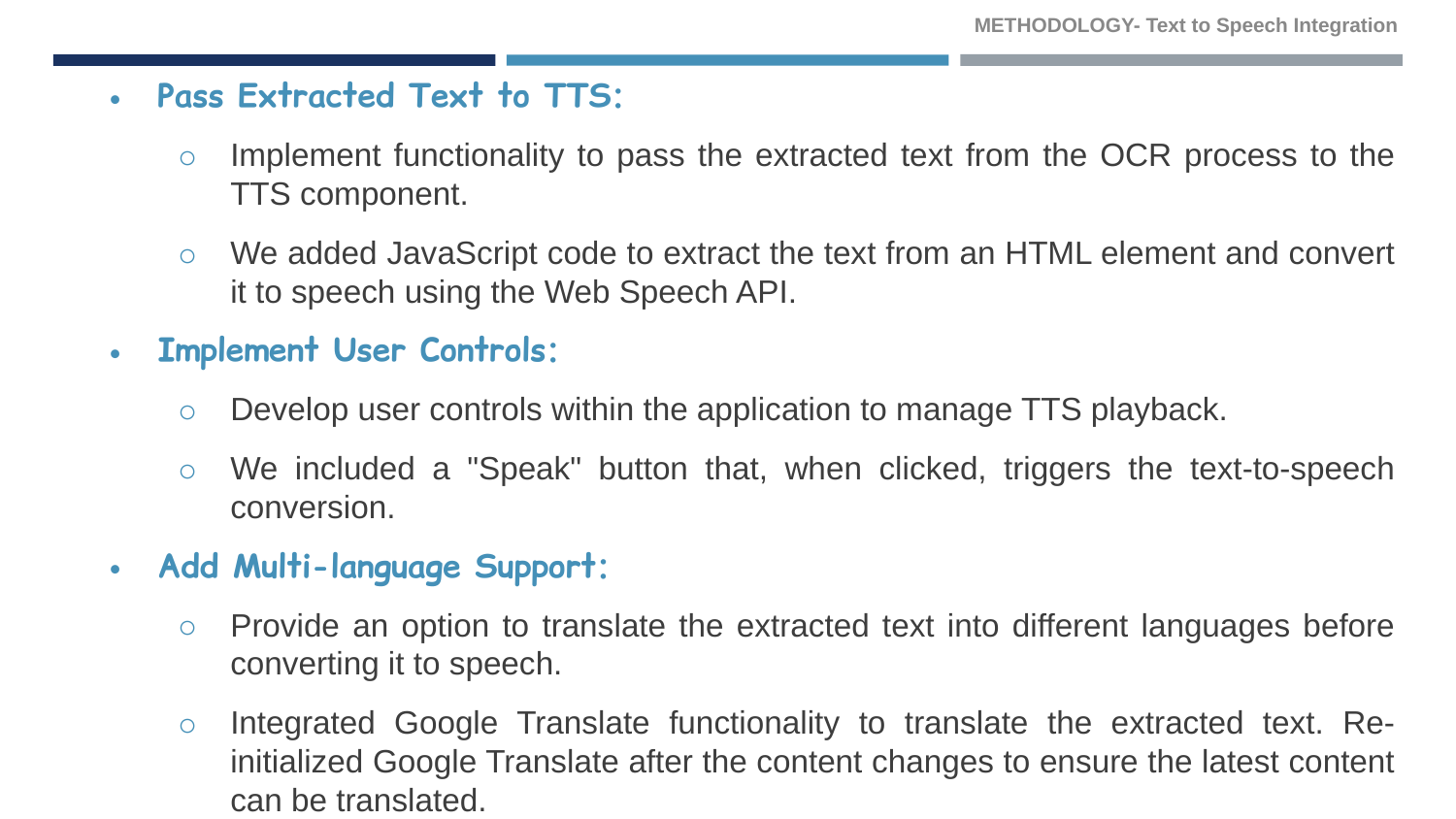

METHODOLOGY- Text to Speech Integration
Pass Extracted Text to TTS:
Implement functionality to pass the extracted text from the OCR process to the TTS component.
We added JavaScript code to extract the text from an HTML element and convert it to speech using the Web Speech API.
Implement User Controls:
Develop user controls within the application to manage TTS playback.
We included a "Speak" button that, when clicked, triggers the text-to-speech conversion.
Add Multi-language Support:
Provide an option to translate the extracted text into different languages before converting it to speech.
Integrated Google Translate functionality to translate the extracted text. Re-initialized Google Translate after the content changes to ensure the latest content can be translated.